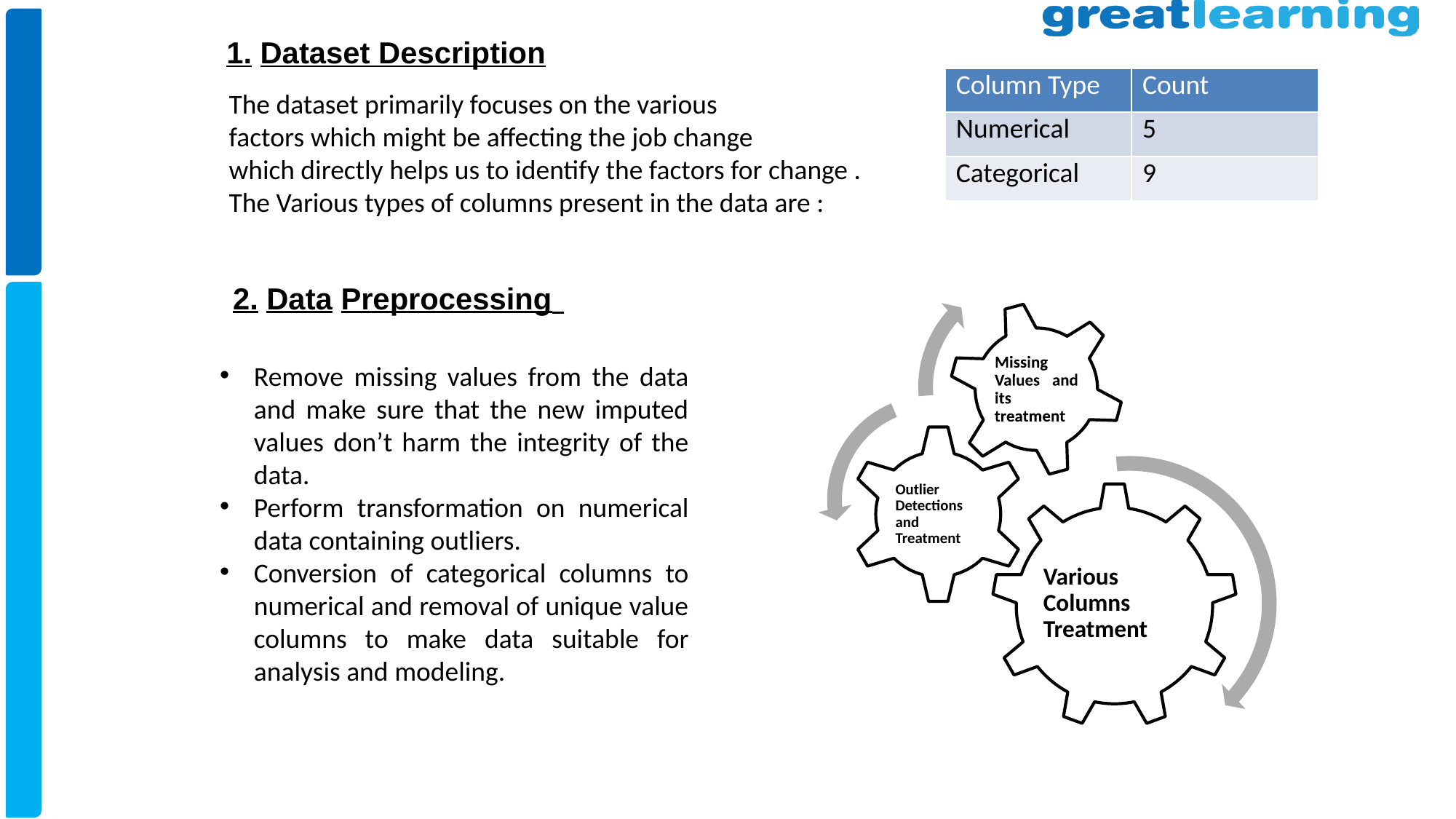

1. Dataset Description
| Column Type | Count |
| --- | --- |
| Numerical | 5 |
| Categorical | 9 |
The dataset primarily focuses on the various
factors which might be affecting the job change
which directly helps us to identify the factors for change .
The Various types of columns present in the data are :
2. Data Preprocessing
Various Columns Treatment
Outlier Detections and Treatment
Missing Values and its treatment
Remove missing values from the data and make sure that the new imputed values don’t harm the integrity of the data.
Perform transformation on numerical data containing outliers.
Conversion of categorical columns to numerical and removal of unique value columns to make data suitable for analysis and modeling.